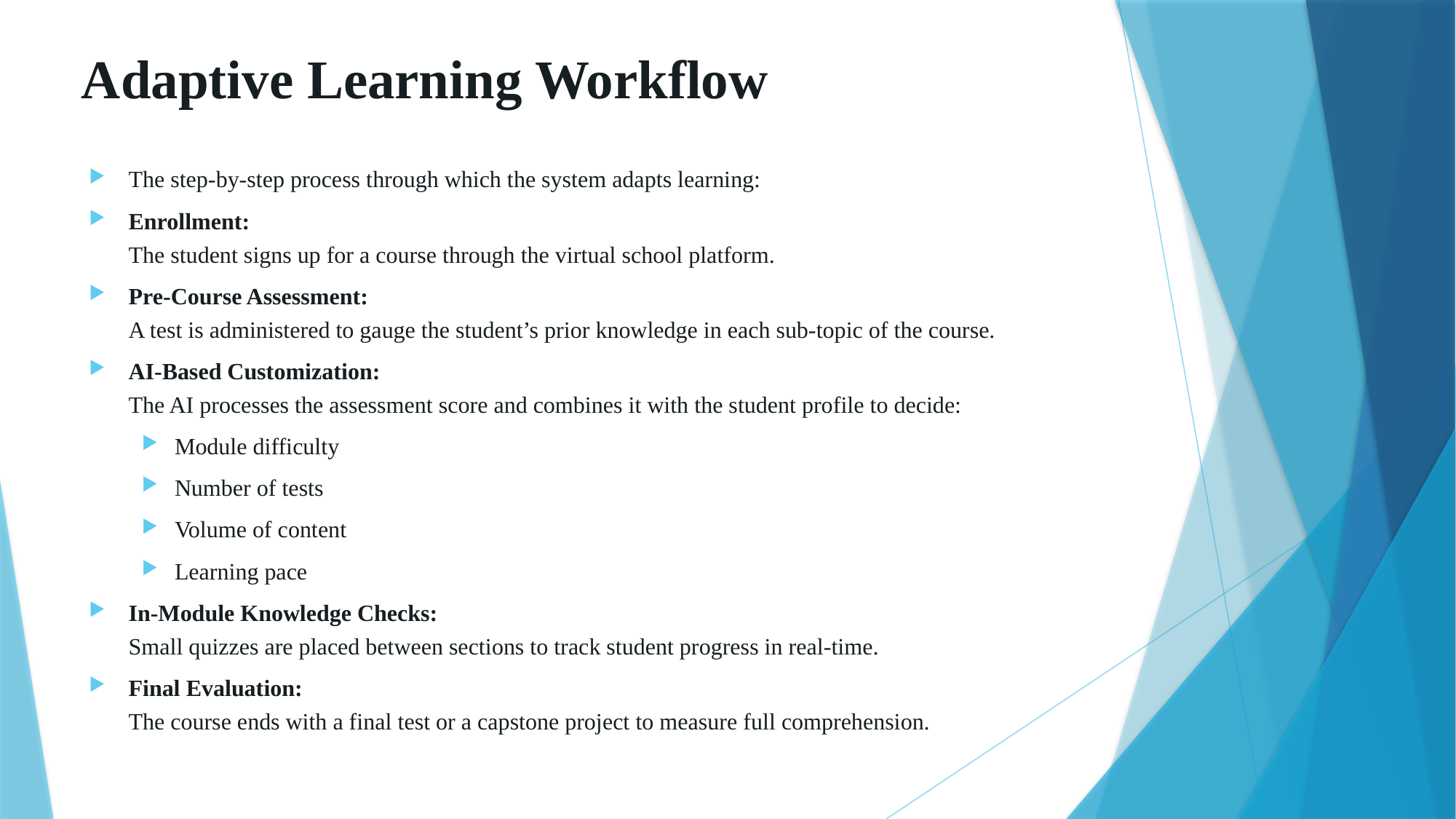

# Adaptive Learning Workflow
The step-by-step process through which the system adapts learning:
Enrollment:
The student signs up for a course through the virtual school platform.
Pre-Course Assessment:
A test is administered to gauge the student’s prior knowledge in each sub-topic of the course.
AI-Based Customization:
The AI processes the assessment score and combines it with the student profile to decide:
Module difficulty
Number of tests
Volume of content
Learning pace
In-Module Knowledge Checks:
Small quizzes are placed between sections to track student progress in real-time.
Final Evaluation:
The course ends with a final test or a capstone project to measure full comprehension.